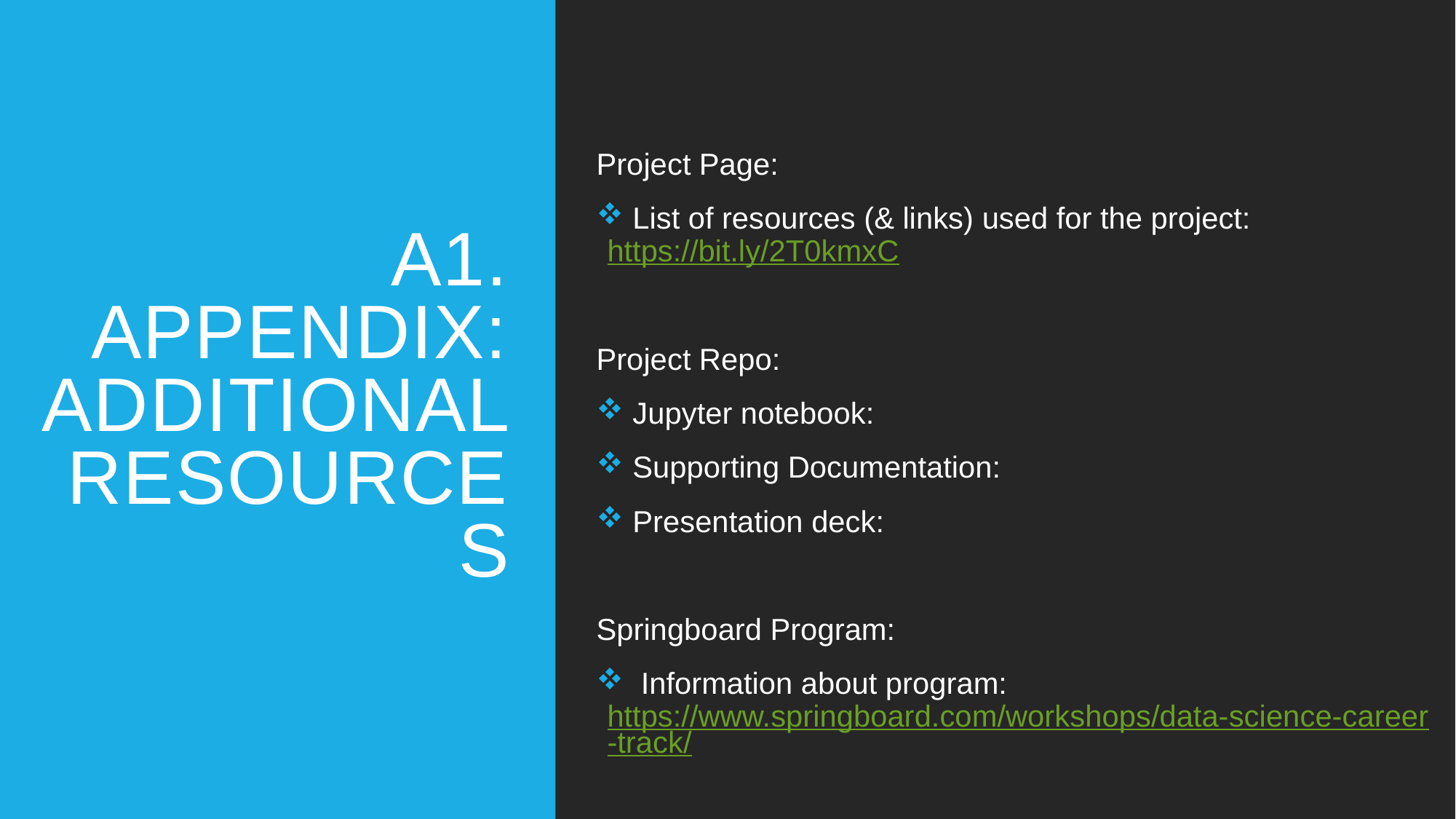

Project Page:
 List of resources (& links) used for the project: https://bit.ly/2T0kmxC

Project Repo:
 Jupyter notebook:
 Supporting Documentation:
 Presentation deck:

Springboard Program:
  Information about program: https://www.springboard.com/workshops/data-science-career-track/
# A1. Appendix: Additional Resources